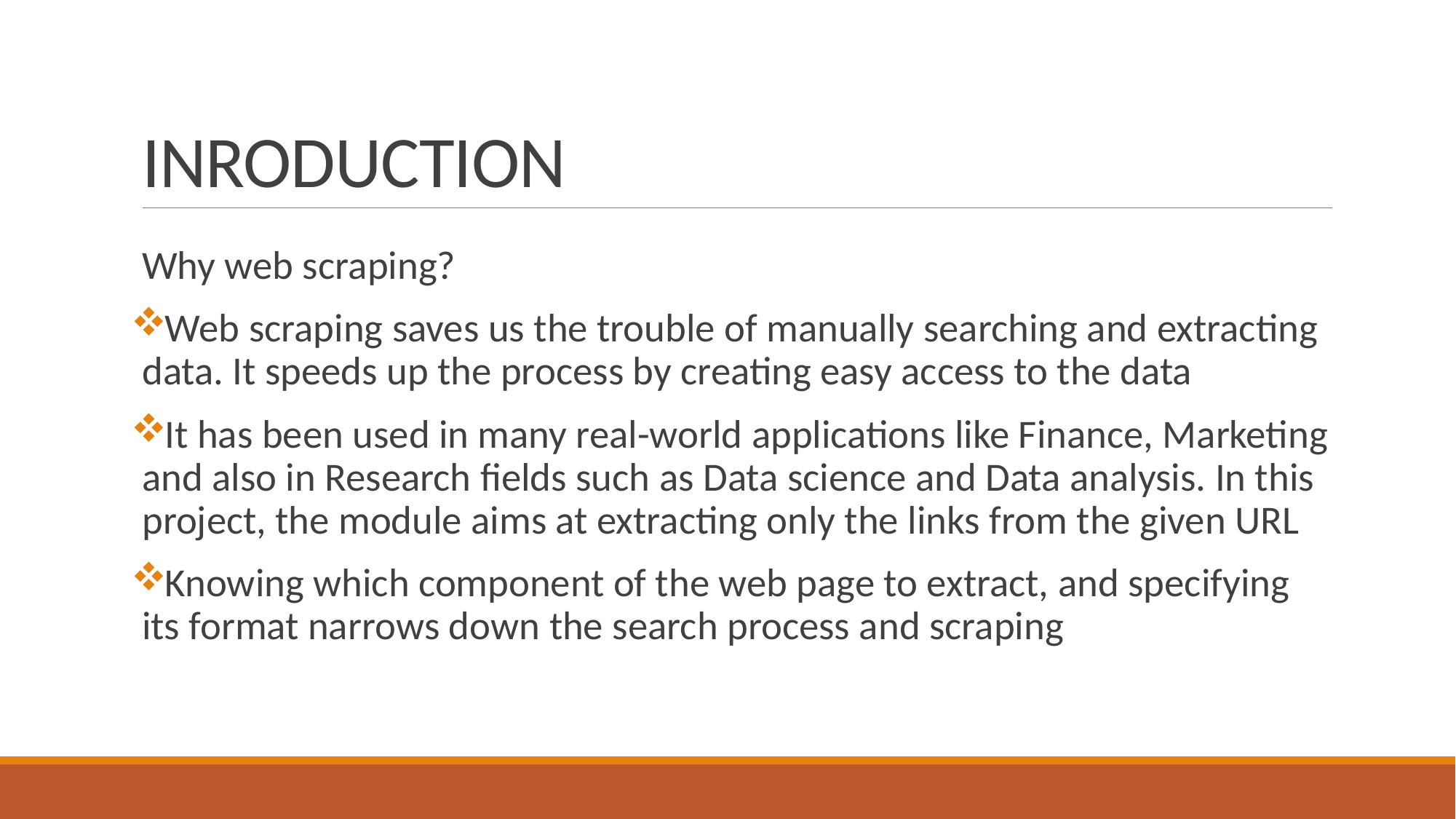

# INRODUCTION
Why web scraping?
Web scraping saves us the trouble of manually searching and extracting data. It speeds up the process by creating easy access to the data
It has been used in many real-world applications like Finance, Marketing and also in Research fields such as Data science and Data analysis. In this project, the module aims at extracting only the links from the given URL
Knowing which component of the web page to extract, and specifying its format narrows down the search process and scraping